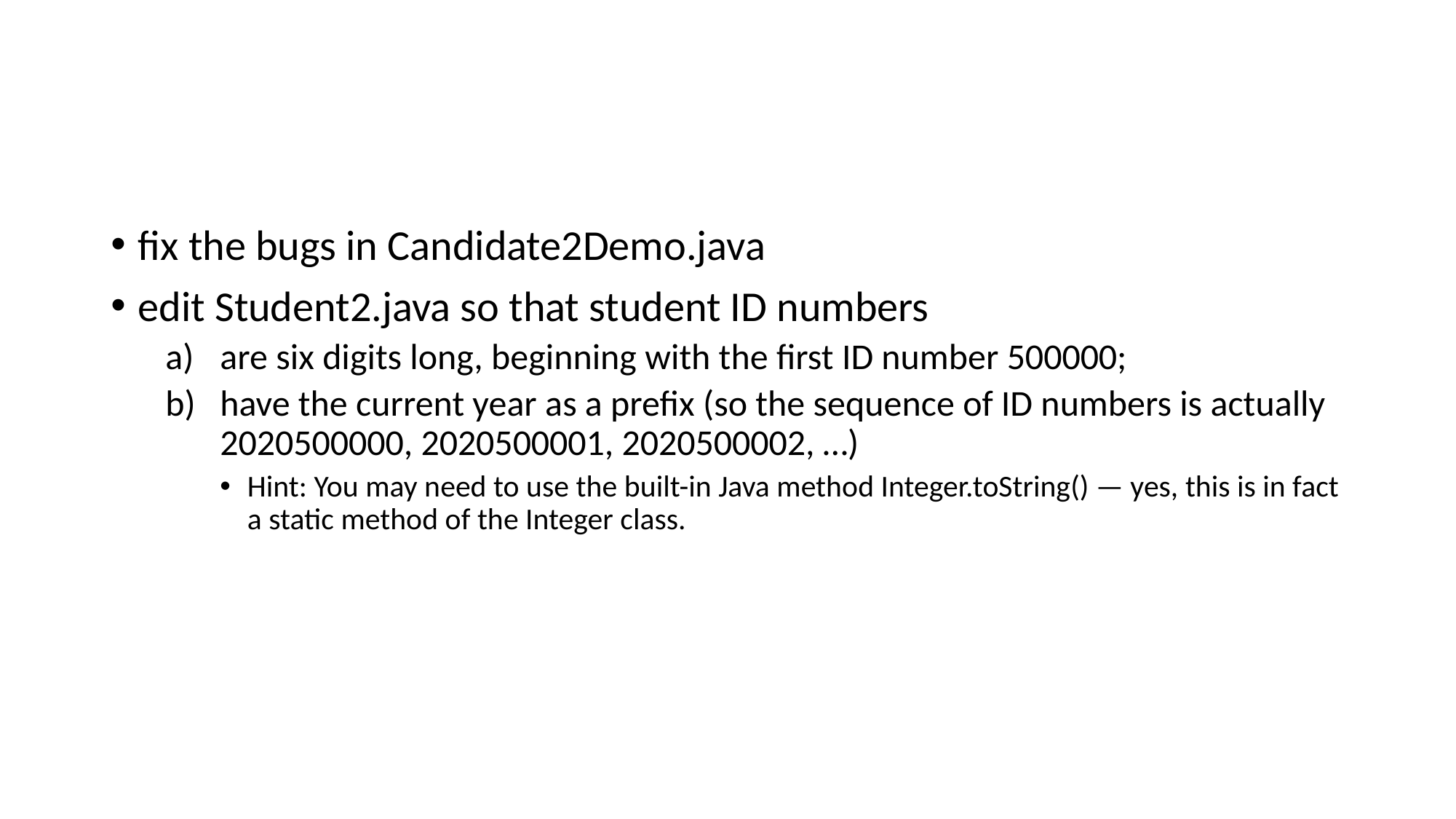

fix the bugs in Candidate2Demo.java
edit Student2.java so that student ID numbers
are six digits long, beginning with the first ID number 500000;
have the current year as a prefix (so the sequence of ID numbers is actually 2020500000, 2020500001, 2020500002, …)
Hint: You may need to use the built-in Java method Integer.toString() — yes, this is in fact a static method of the Integer class.